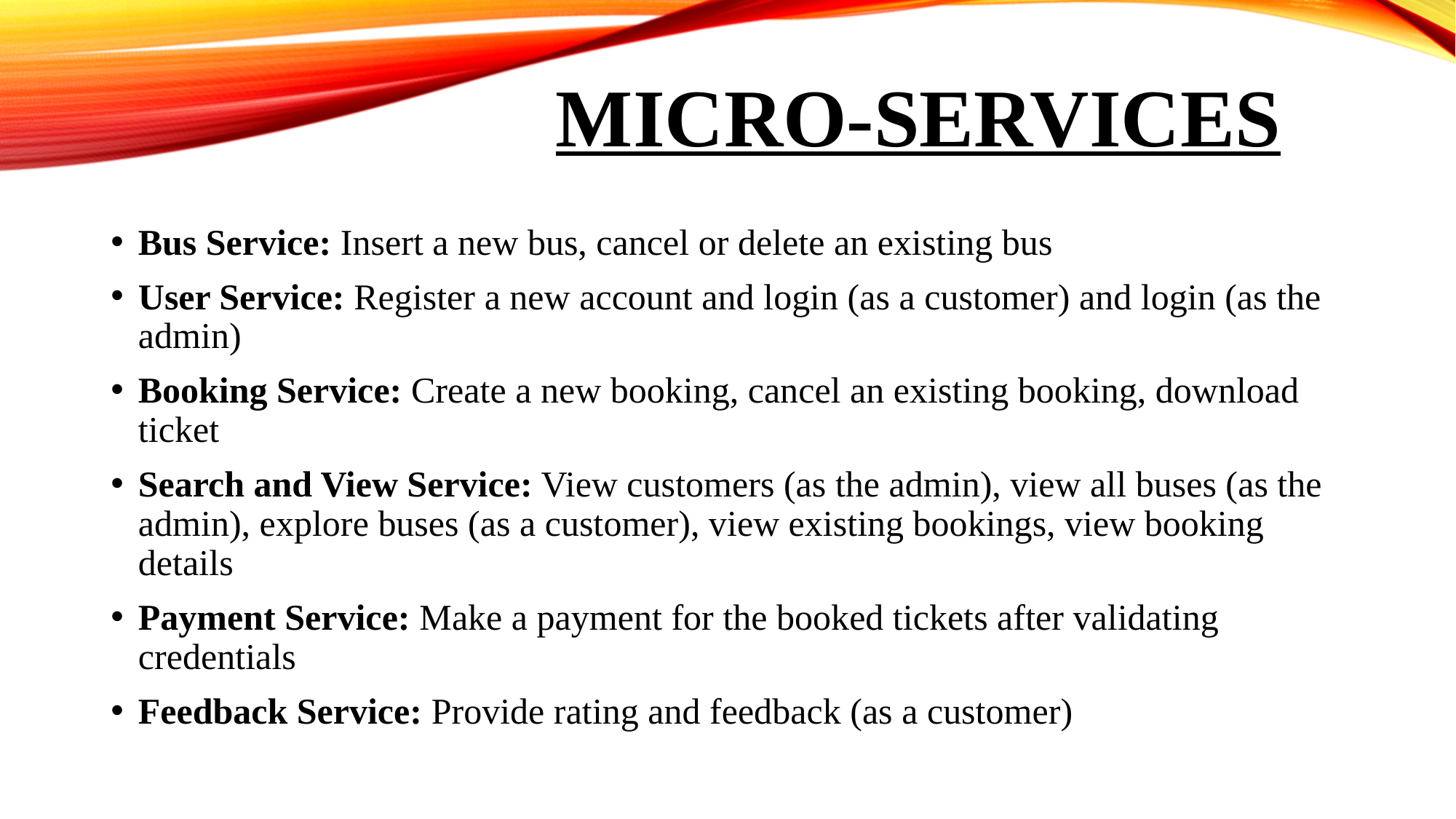

# Micro-Services
Bus Service: Insert a new bus, cancel or delete an existing bus
User Service: Register a new account and login (as a customer) and login (as the admin)
Booking Service: Create a new booking, cancel an existing booking, download ticket
Search and View Service: View customers (as the admin), view all buses (as the admin), explore buses (as a customer), view existing bookings, view booking details
Payment Service: Make a payment for the booked tickets after validating credentials
Feedback Service: Provide rating and feedback (as a customer)